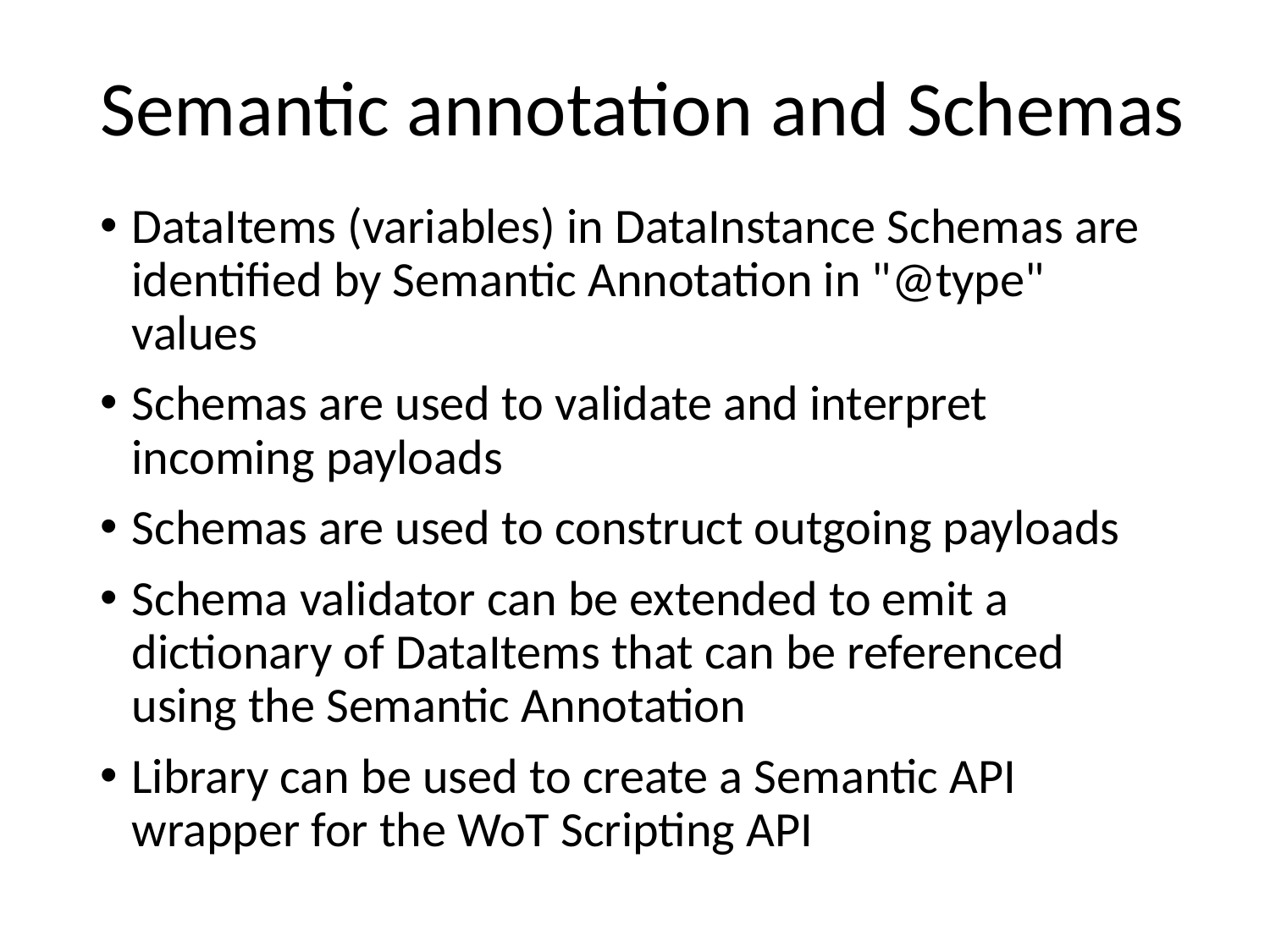

# Semantic annotation and Schemas
DataItems (variables) in DataInstance Schemas are identified by Semantic Annotation in "@type" values
Schemas are used to validate and interpret incoming payloads
Schemas are used to construct outgoing payloads
Schema validator can be extended to emit a dictionary of DataItems that can be referenced using the Semantic Annotation
Library can be used to create a Semantic API wrapper for the WoT Scripting API